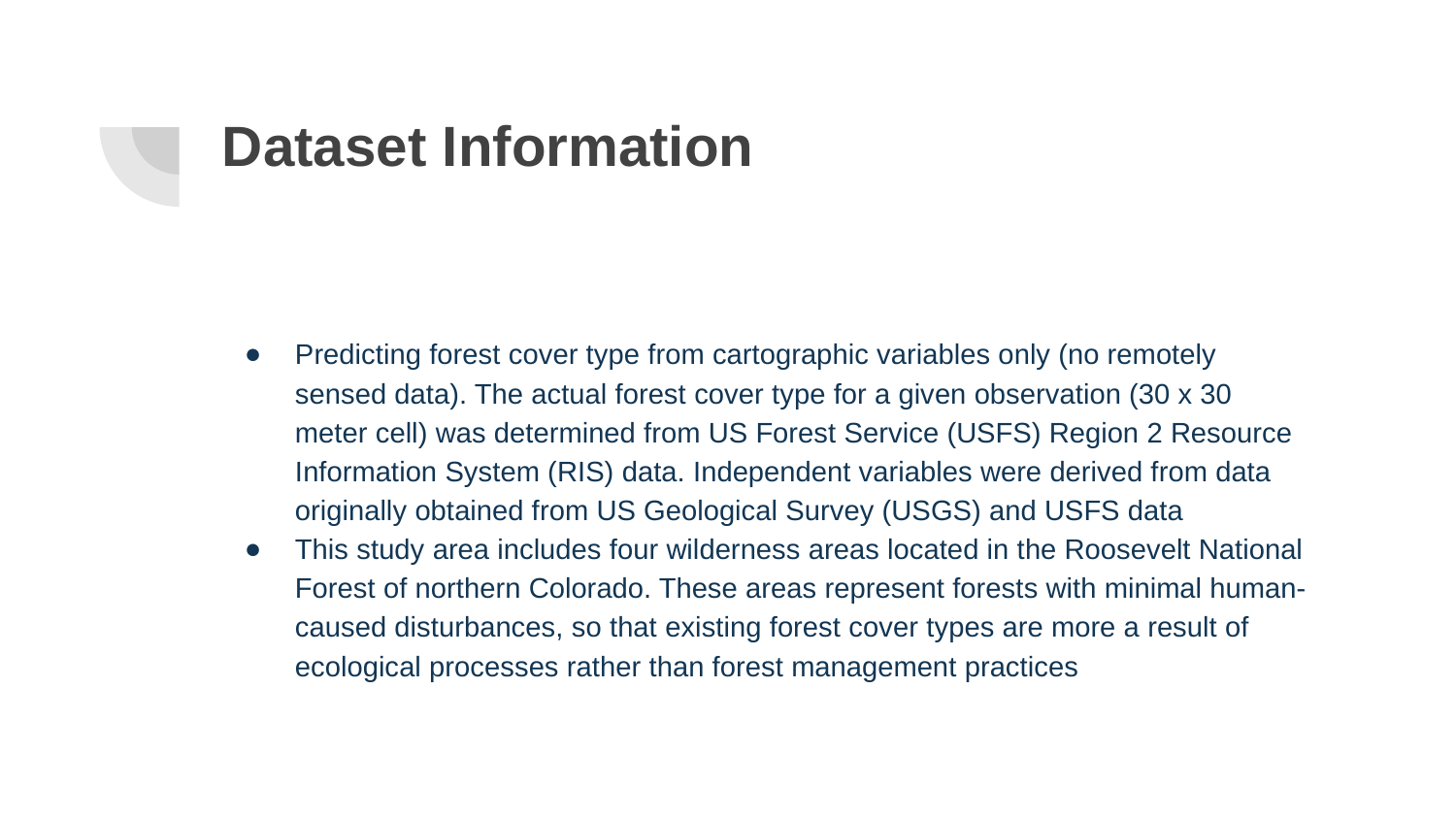

# Dataset Information
Predicting forest cover type from cartographic variables only (no remotely sensed data). The actual forest cover type for a given observation (30 x 30 meter cell) was determined from US Forest Service (USFS) Region 2 Resource Information System (RIS) data. Independent variables were derived from data originally obtained from US Geological Survey (USGS) and USFS data
This study area includes four wilderness areas located in the Roosevelt National Forest of northern Colorado. These areas represent forests with minimal human-caused disturbances, so that existing forest cover types are more a result of ecological processes rather than forest management practices